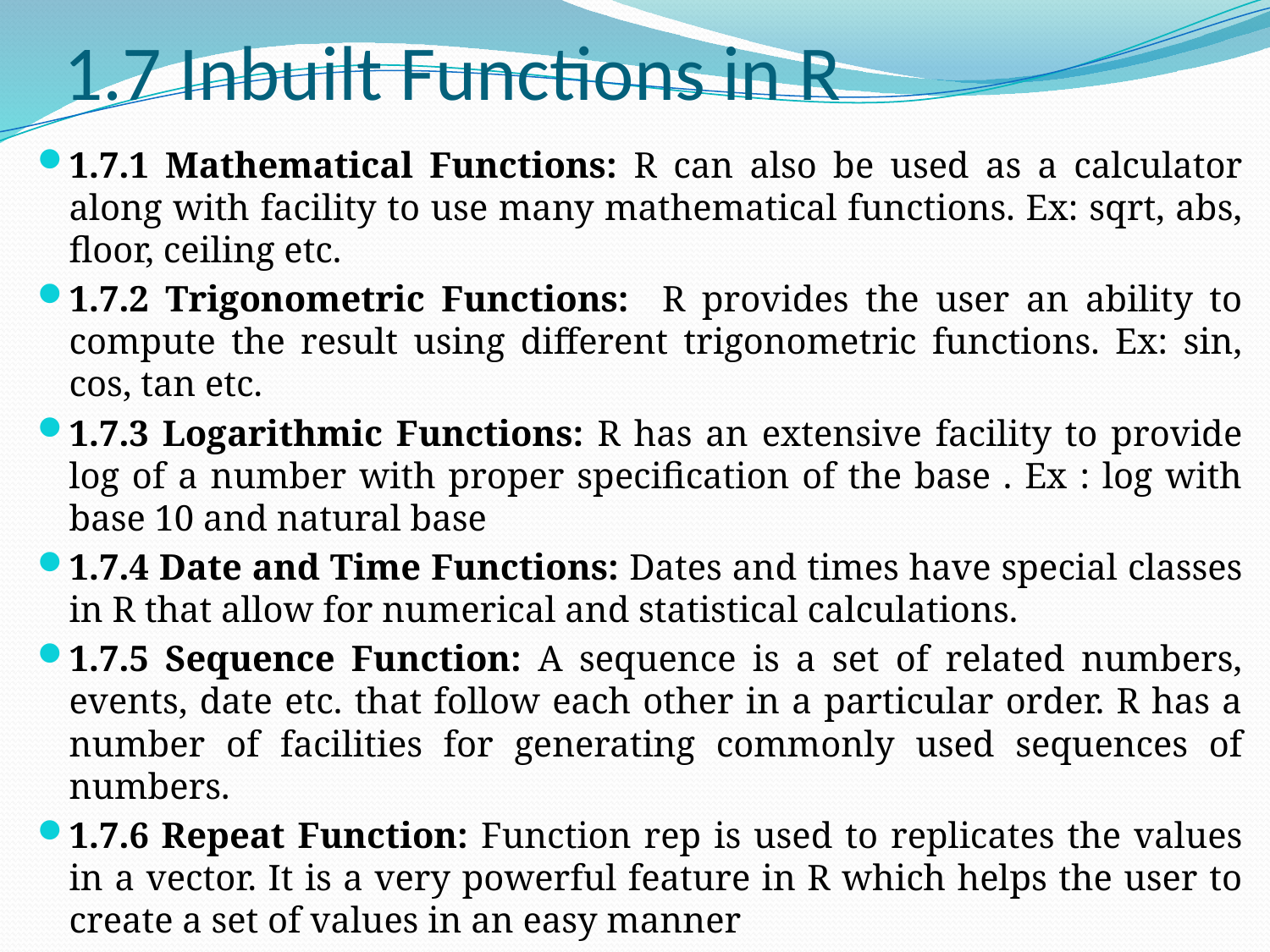

# 1.7 Inbuilt Functions in R
1.7.1 Mathematical Functions: R can also be used as a calculator along with facility to use many mathematical functions. Ex: sqrt, abs, floor, ceiling etc.
1.7.2 Trigonometric Functions:  R provides the user an ability to compute the result using different trigonometric functions. Ex: sin, cos, tan etc.
1.7.3 Logarithmic Functions: R has an extensive facility to provide log of a number with proper specification of the base . Ex : log with base 10 and natural base
1.7.4 Date and Time Functions: Dates and times have special classes in R that allow for numerical and statistical calculations.
1.7.5 Sequence Function: A sequence is a set of related numbers, events, date etc. that follow each other in a particular order. R has a number of facilities for generating commonly used sequences of numbers.
1.7.6 Repeat Function: Function rep is used to replicates the values in a vector. It is a very powerful feature in R which helps the user to create a set of values in an easy manner